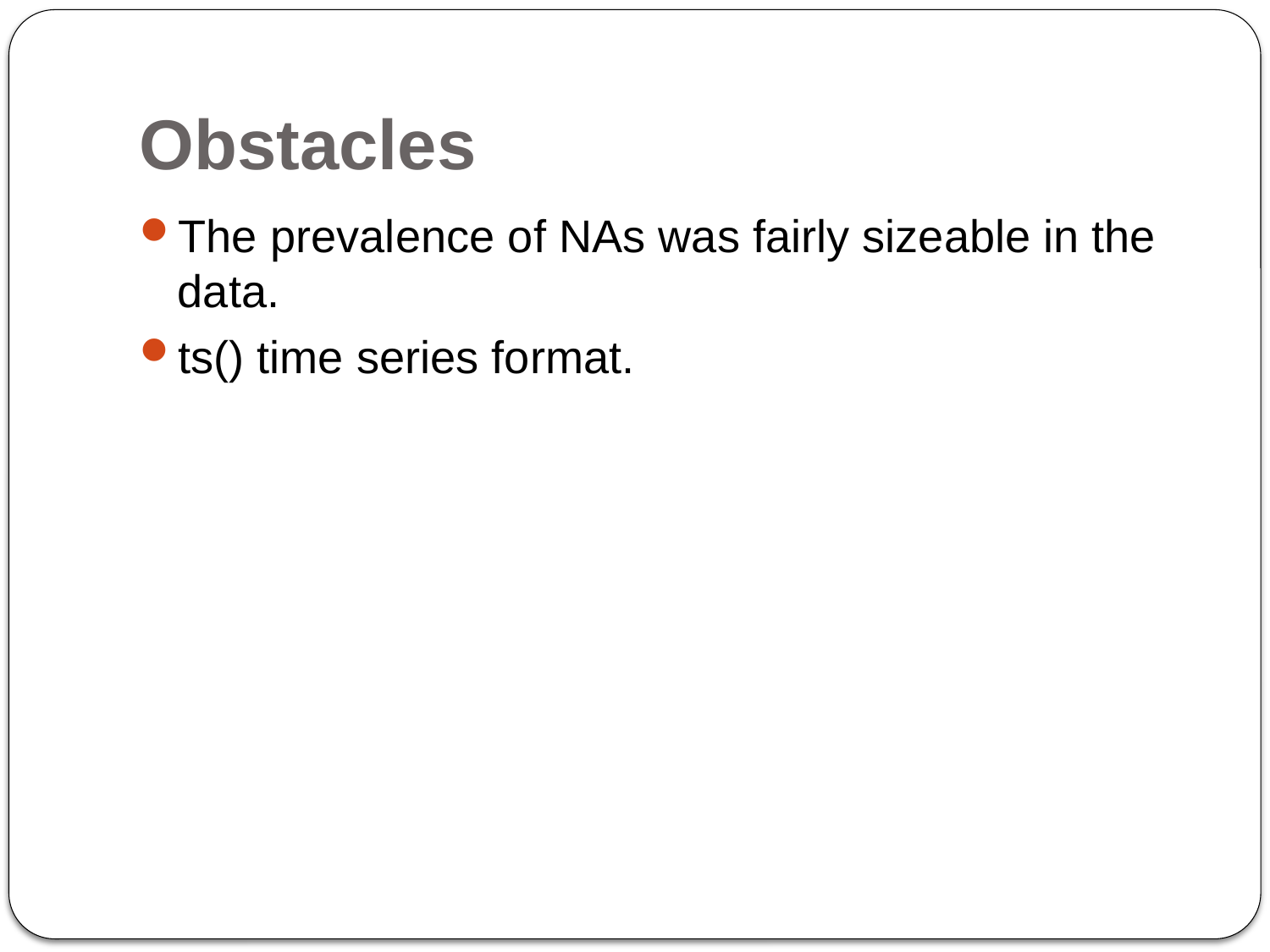

# Obstacles
The prevalence of NAs was fairly sizeable in the data.
ts() time series format.